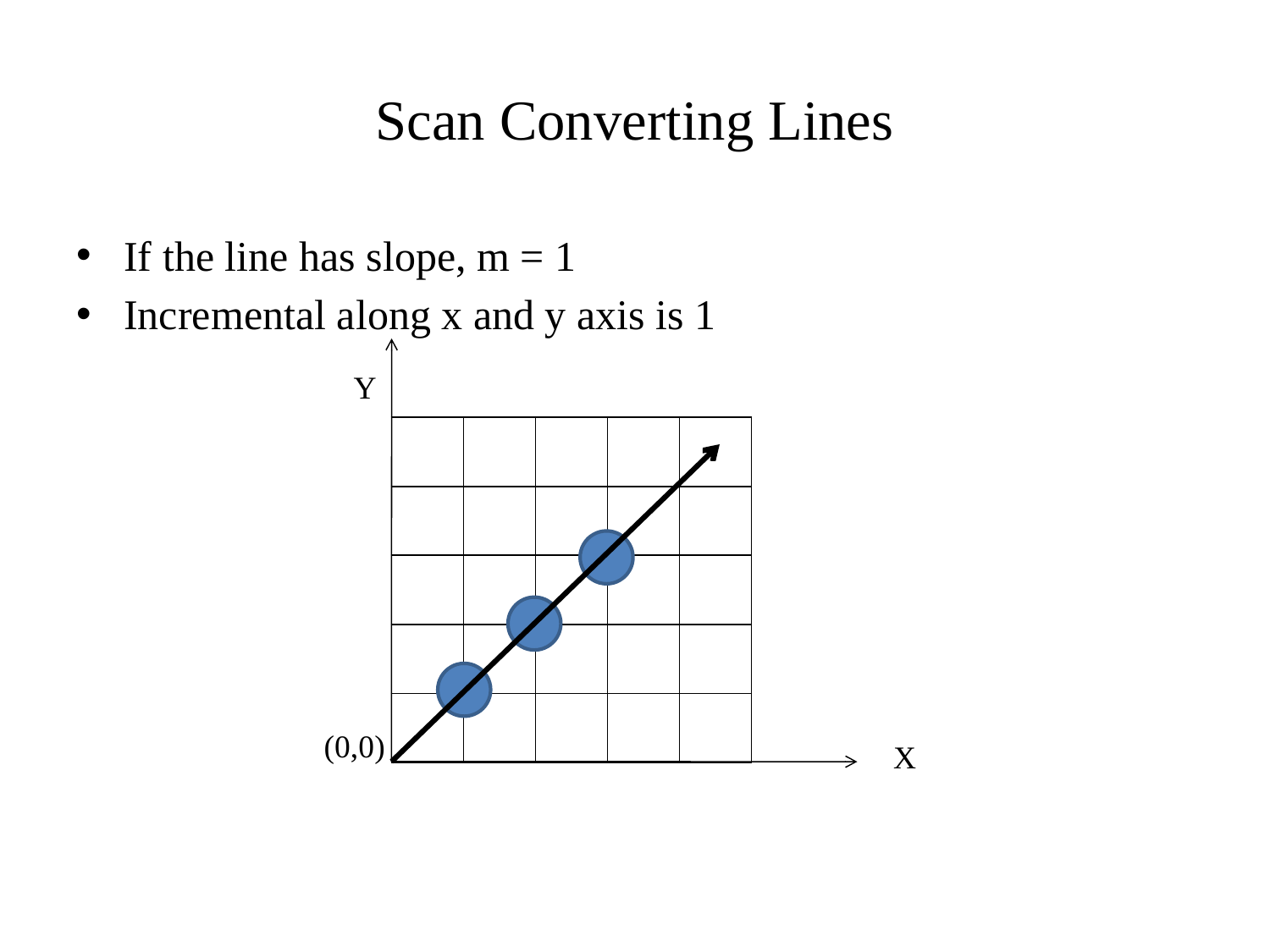

# Scan Converting Lines
If the line has slope, m = 1
Incremental along x and y axis is 1
Y
|  |  |  |  |  |
| --- | --- | --- | --- | --- |
|  |  |  |  |  |
|  |  |  |  |  |
|  |  |  |  |  |
|  |  |  |  |  |

X
(0,0)